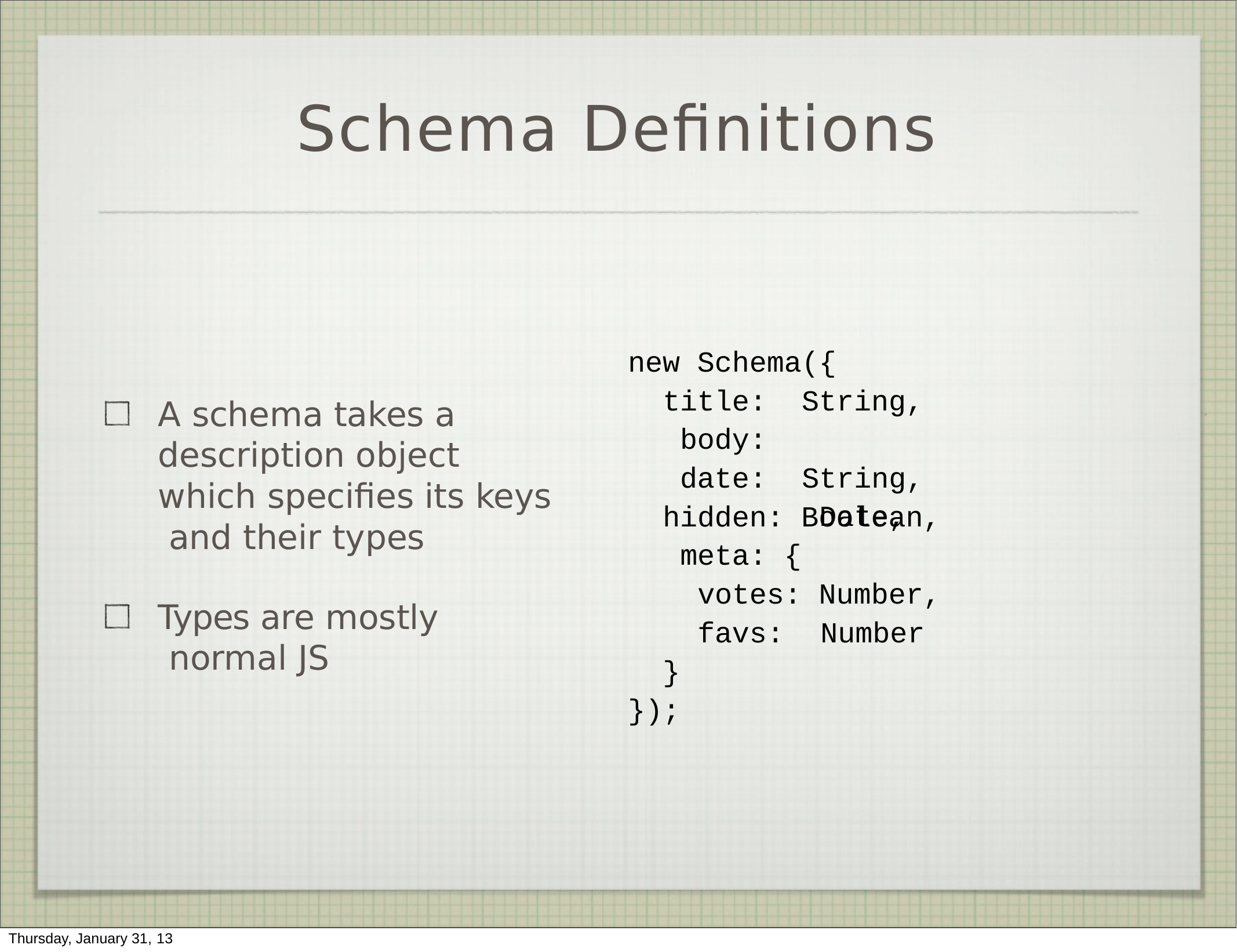

# Schema Definitions
new Schema({
title:  body:  date:
String,  String,  Date,
A schema takes a  description object  which specifies its keys  and their types

hidden: Boolean,  meta: {
votes: Number,
Types are mostly  normal JS

favs:	Number
}
});
Thursday, January 31, 13